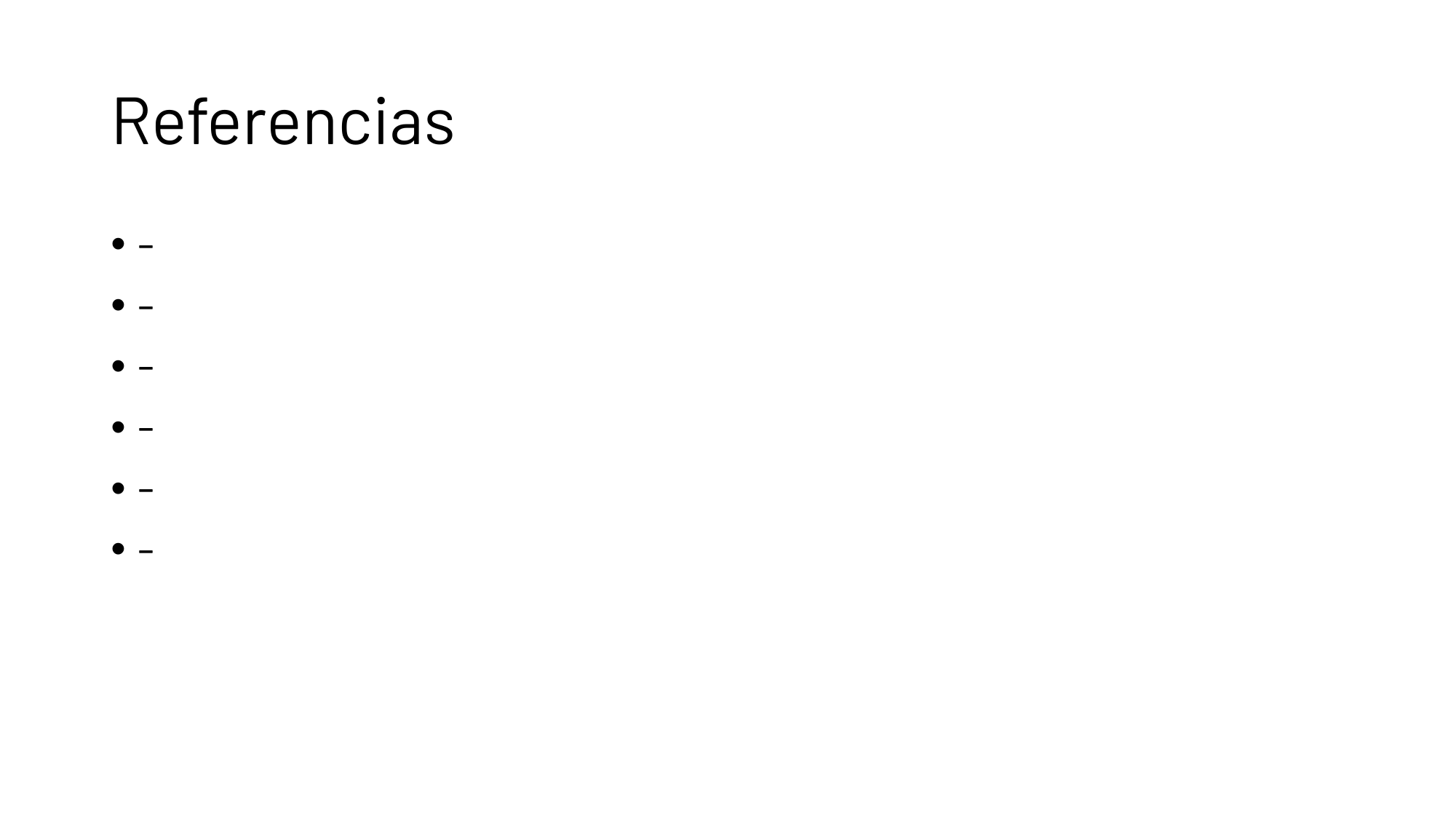

# Referencias
-
-
-
-
-
-